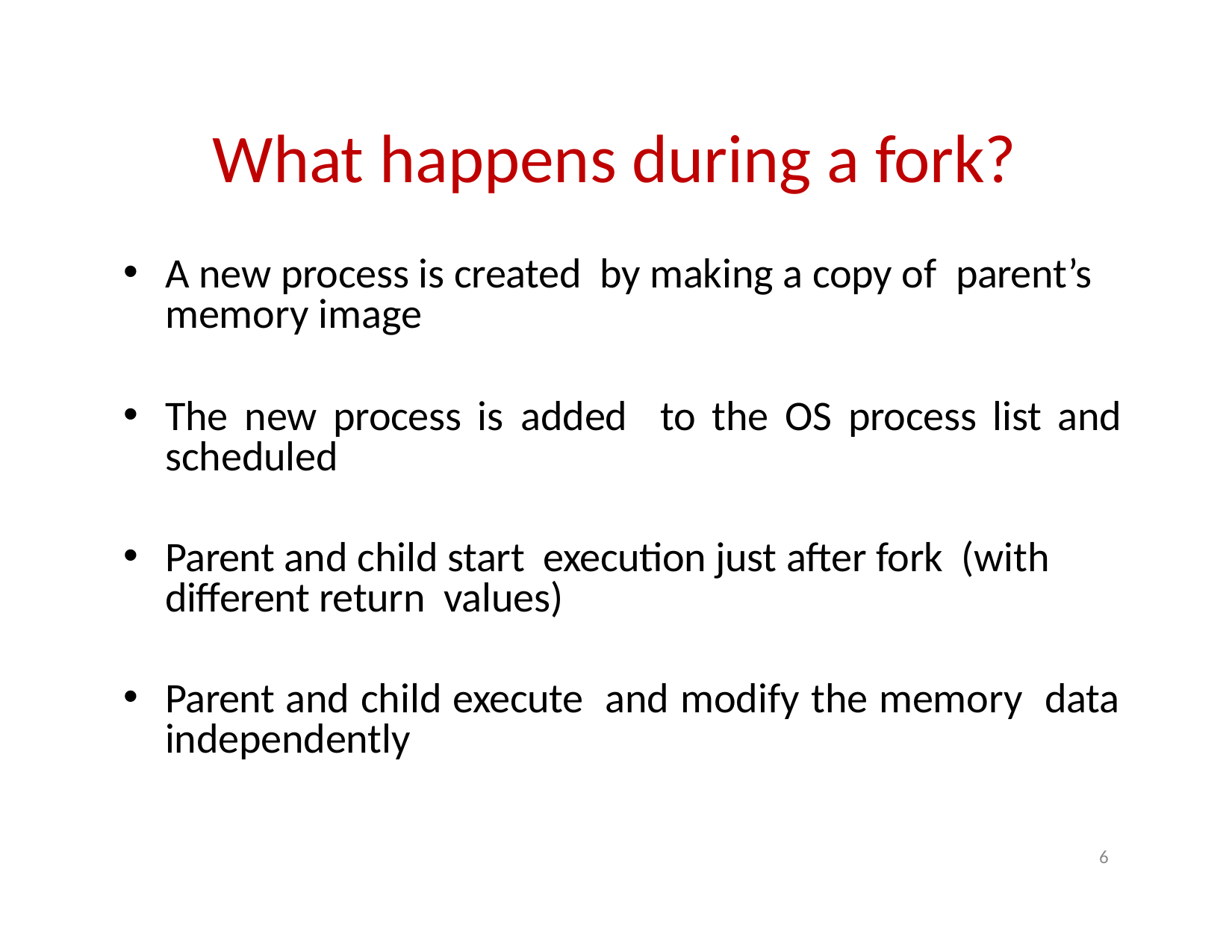

# What happens during a fork?
A new process is created  by making a copy of  parent’s memory image

The new process is added  to the OS process list and  scheduled

Parent and child start  execution just after fork  (with different return  values)

Parent and child execute  and modify the memory  data independently
6